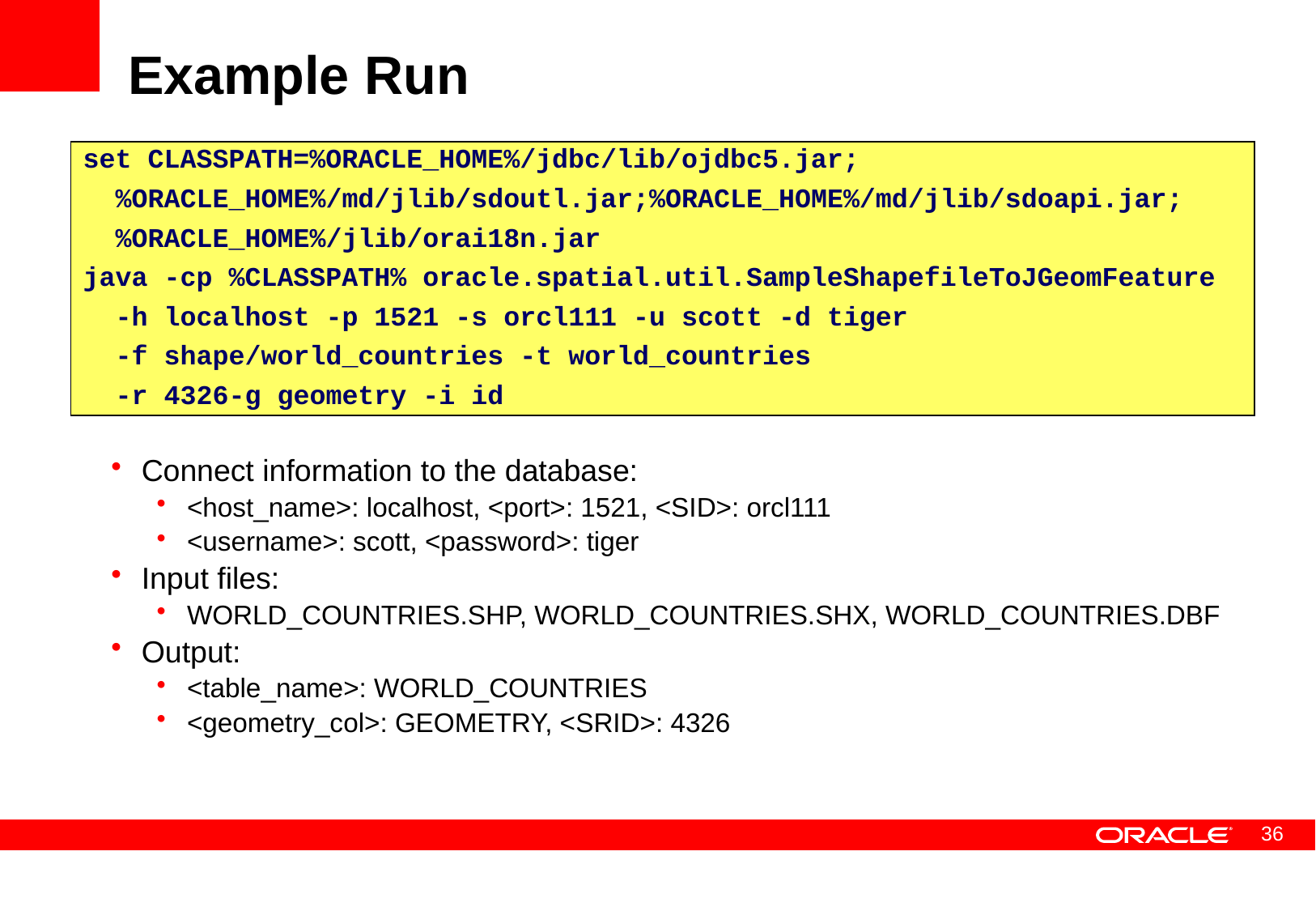

# Example Run
set CLASSPATH=%ORACLE_HOME%/jdbc/lib/ojdbc5.jar;
  %ORACLE_HOME%/md/jlib/sdoutl.jar;%ORACLE_HOME%/md/jlib/sdoapi.jar;
  %ORACLE_HOME%/jlib/orai18n.jar
java -cp %CLASSPATH% oracle.spatial.util.SampleShapefileToJGeomFeature
  -h localhost -p 1521 -s orcl111 -u scott -d tiger
  -f shape/world_countries -t world_countries
  -r 4326-g geometry -i id
Connect information to the database:
<host_name>: localhost, <port>: 1521, <SID>: orcl111
<username>: scott, <password>: tiger
Input files:
WORLD_COUNTRIES.SHP, WORLD_COUNTRIES.SHX, WORLD_COUNTRIES.DBF
Output:
<table_name>: WORLD_COUNTRIES
<geometry_col>: GEOMETRY, <SRID>: 4326